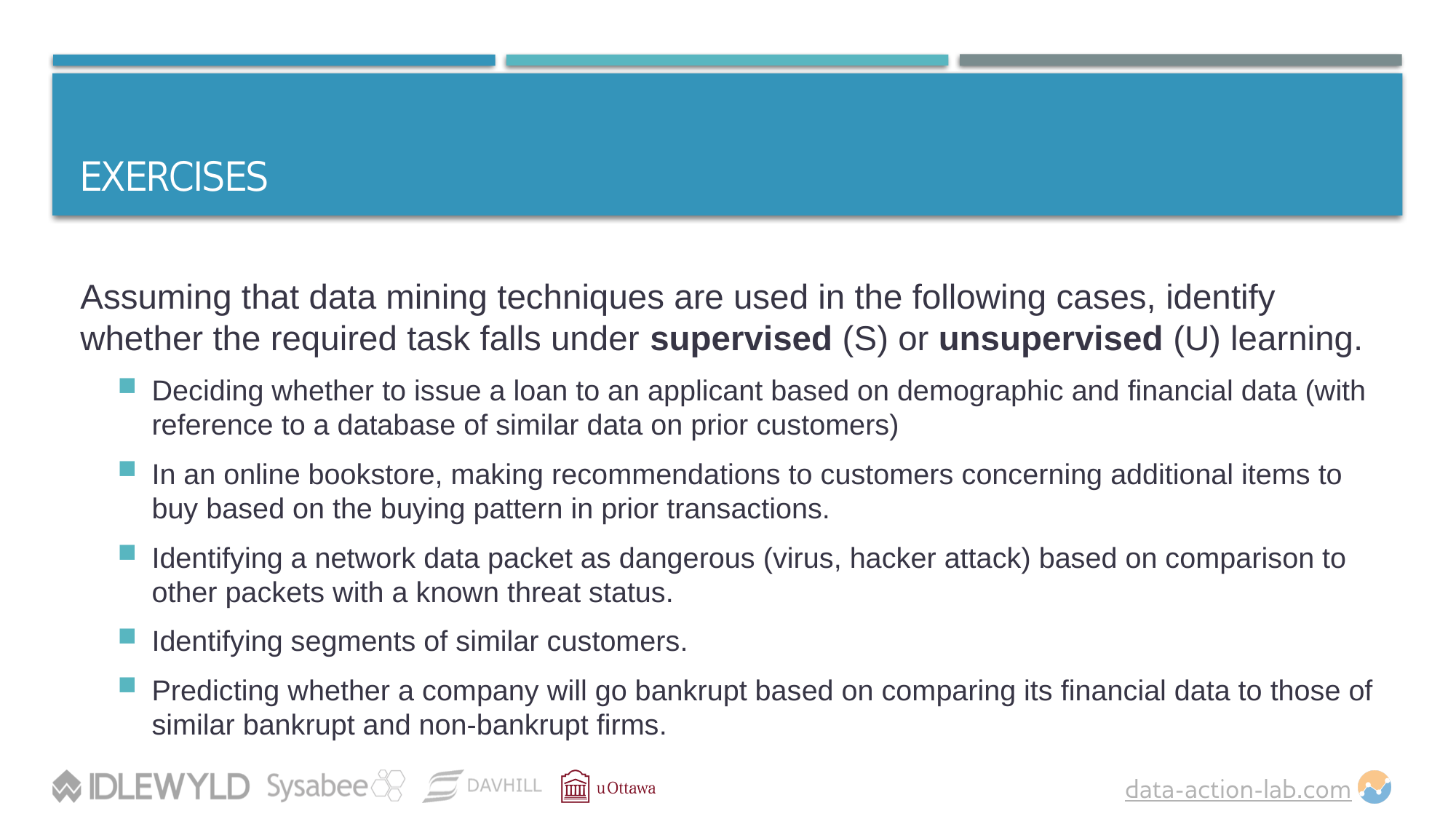

# EXERCISES
Assuming that data mining techniques are used in the following cases, identify whether the required task falls under supervised (S) or unsupervised (U) learning.
Deciding whether to issue a loan to an applicant based on demographic and financial data (with reference to a database of similar data on prior customers)
In an online bookstore, making recommendations to customers concerning additional items to buy based on the buying pattern in prior transactions.
Identifying a network data packet as dangerous (virus, hacker attack) based on comparison to other packets with a known threat status.
Identifying segments of similar customers.
Predicting whether a company will go bankrupt based on comparing its financial data to those of similar bankrupt and non-bankrupt firms.